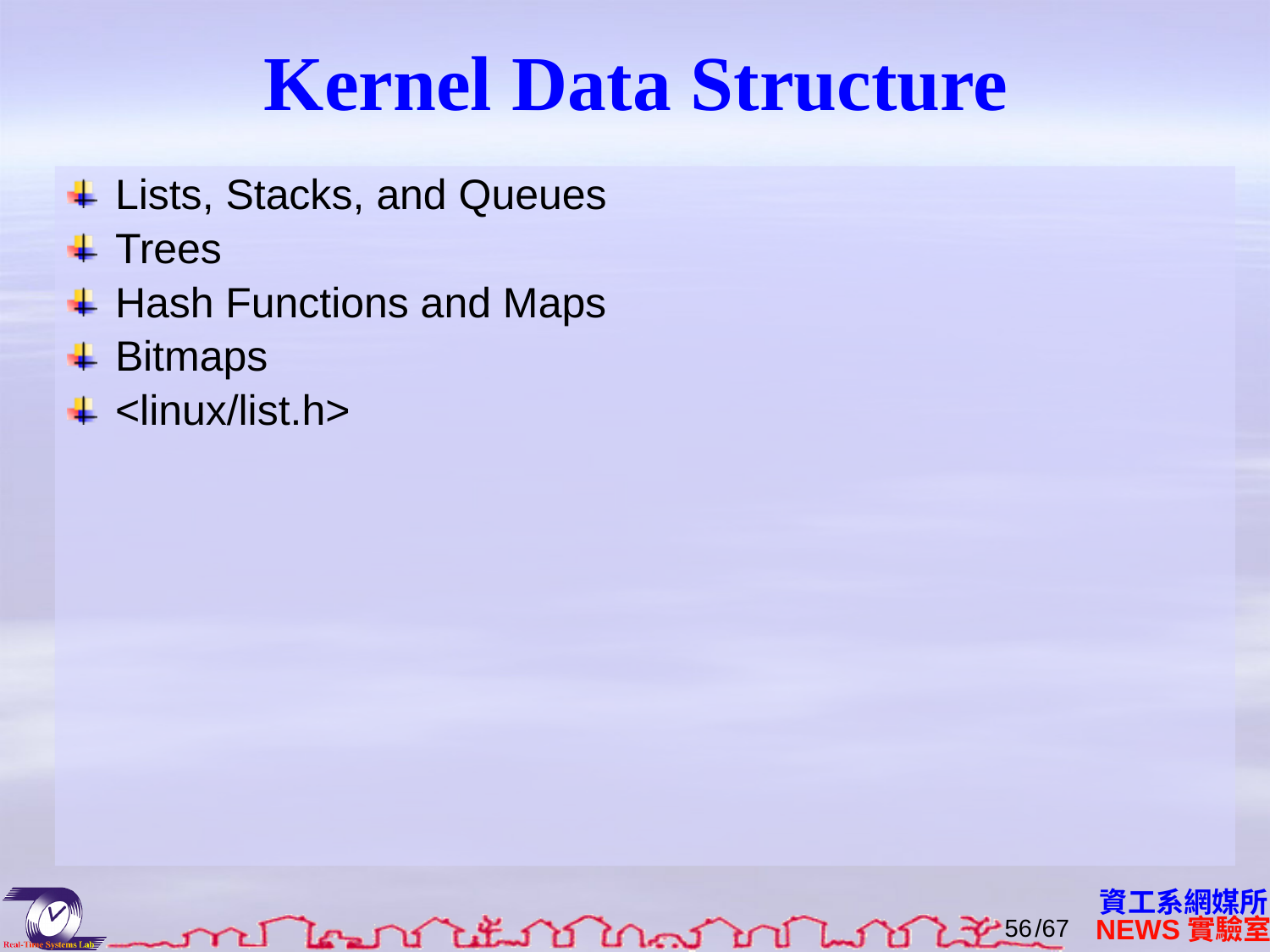

# Kernel Data Structure
Lists, Stacks, and Queues
Trees
Hash Functions and Maps
Bitmaps
<linux/list.h>
56
/67